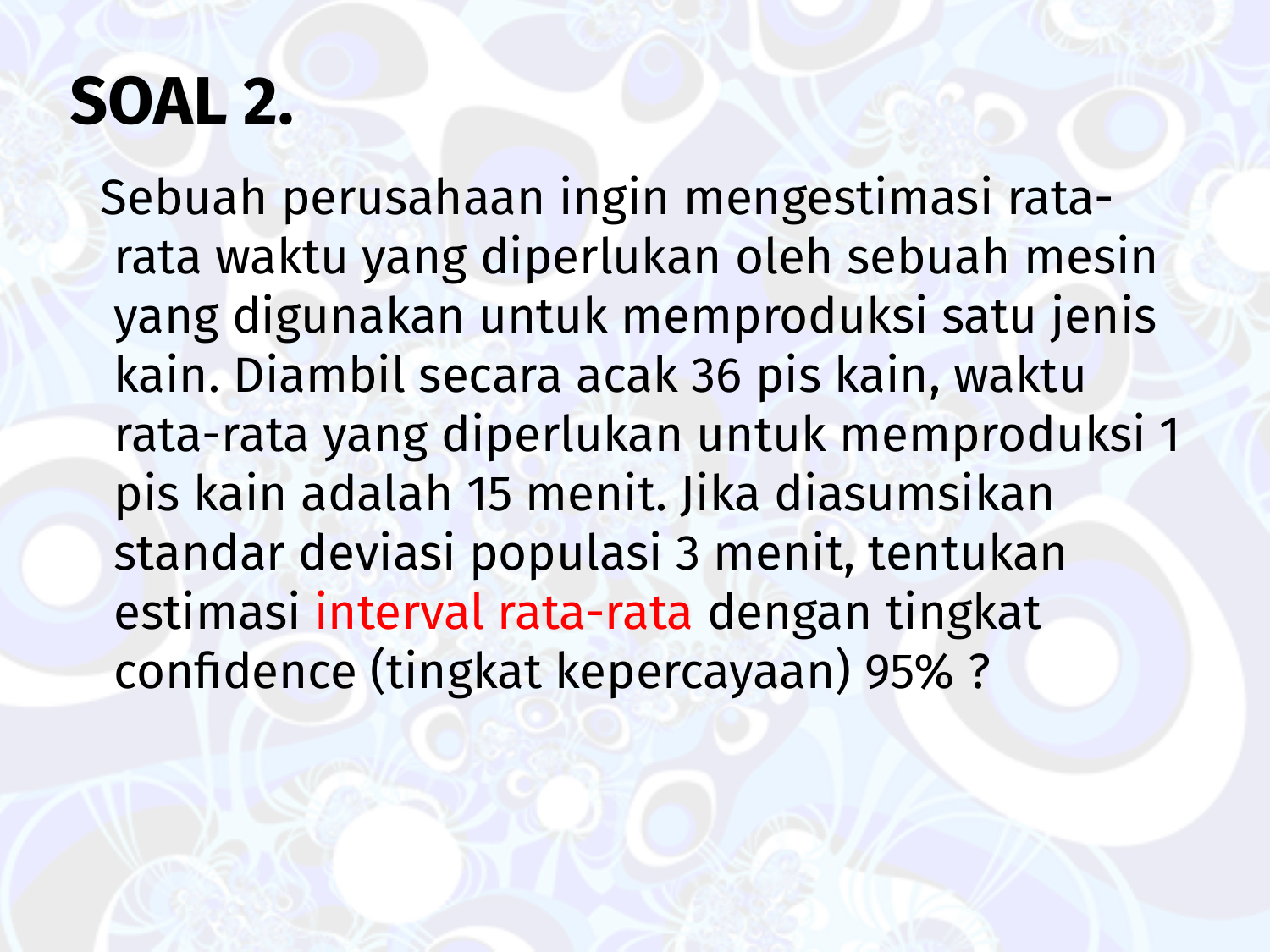

# SOAL 2.
  Sebuah perusahaan ingin mengestimasi rata-rata waktu yang diperlukan oleh sebuah mesin yang digunakan untuk memproduksi satu jenis kain. Diambil secara acak 36 pis kain, waktu rata-rata yang diperlukan untuk memproduksi 1 pis kain adalah 15 menit. Jika diasumsikan standar deviasi populasi 3 menit, tentukan estimasi interval rata-rata dengan tingkat confidence (tingkat kepercayaan) 95% ?